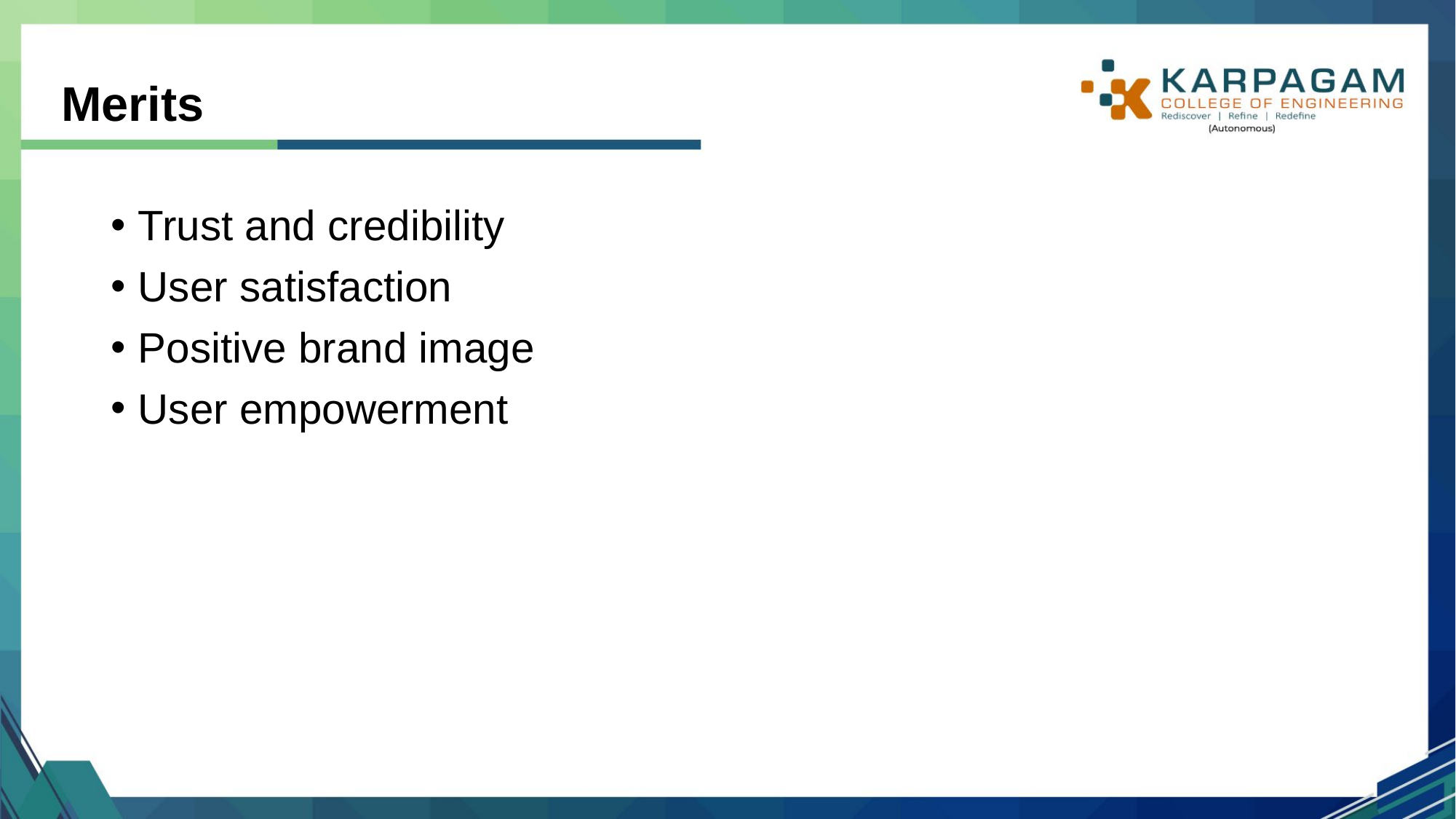

# Merits
Trust and credibility
User satisfaction
Positive brand image
User empowerment

8